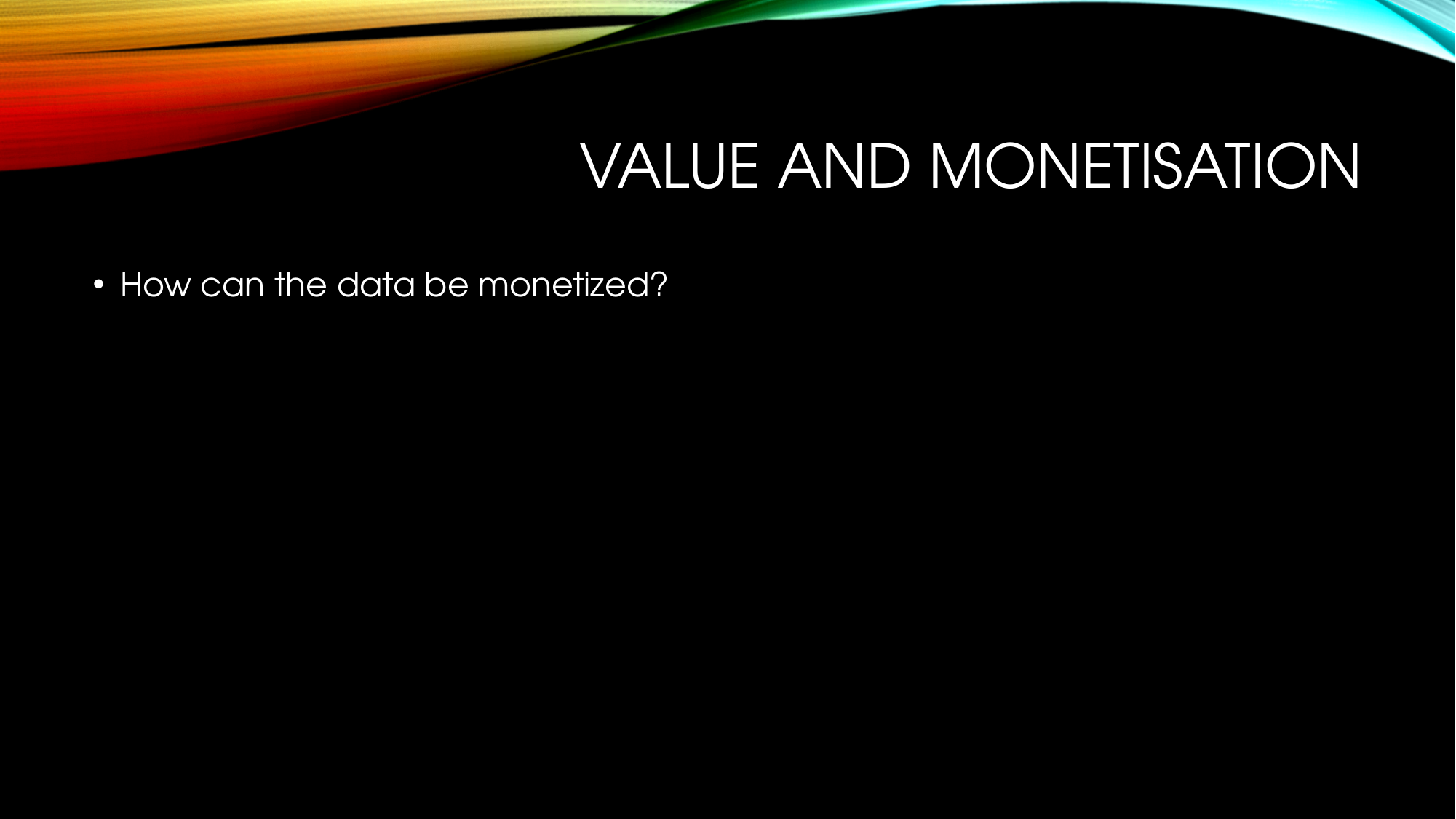

# Value and Monetisation
How can the data be monetized?